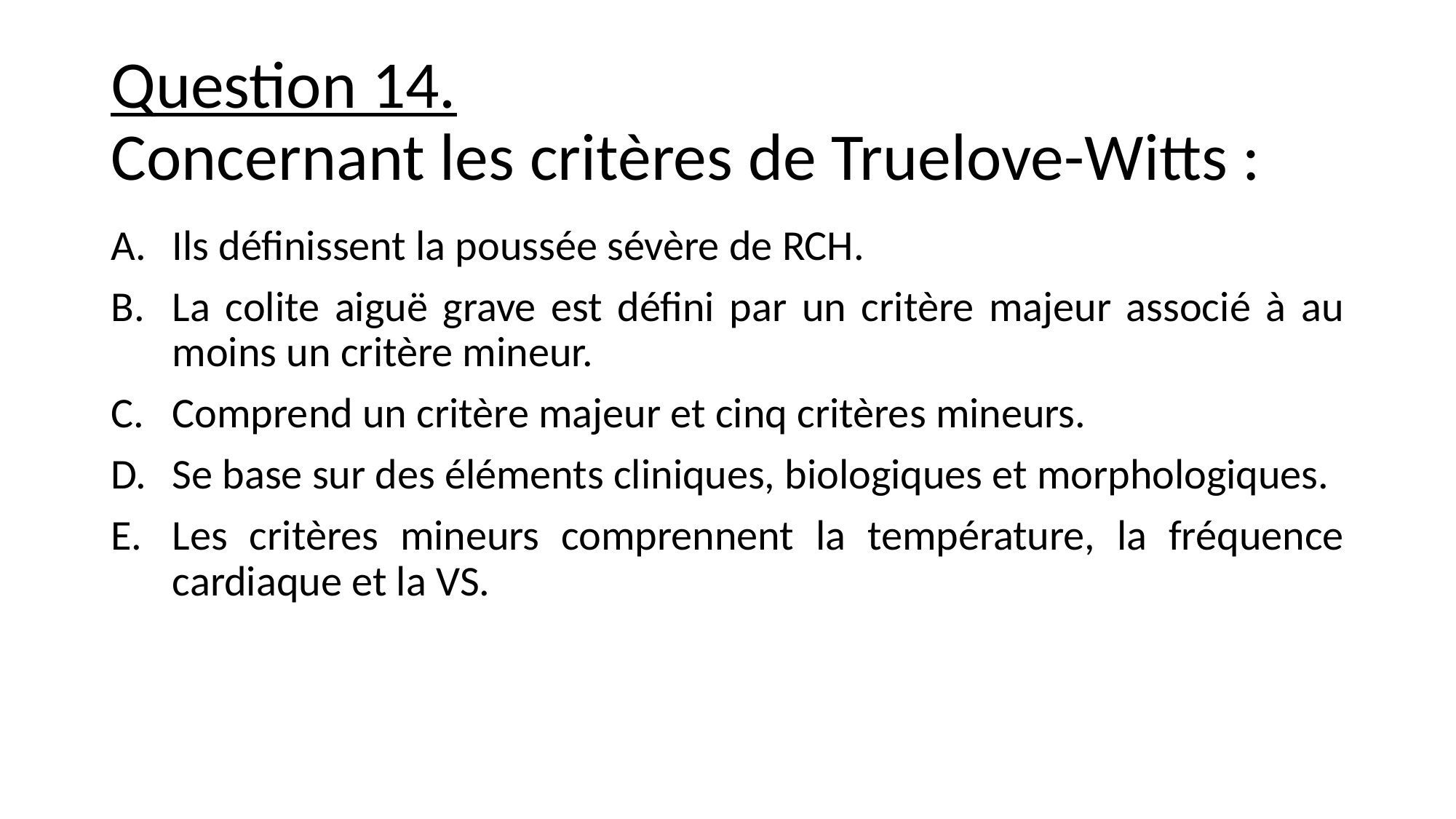

# Question 14. Concernant les critères de Truelove-Witts :
Ils définissent la poussée sévère de RCH.
La colite aiguë grave est défini par un critère majeur associé à au moins un critère mineur.
Comprend un critère majeur et cinq critères mineurs.
Se base sur des éléments cliniques, biologiques et morphologiques.
Les critères mineurs comprennent la température, la fréquence cardiaque et la VS.